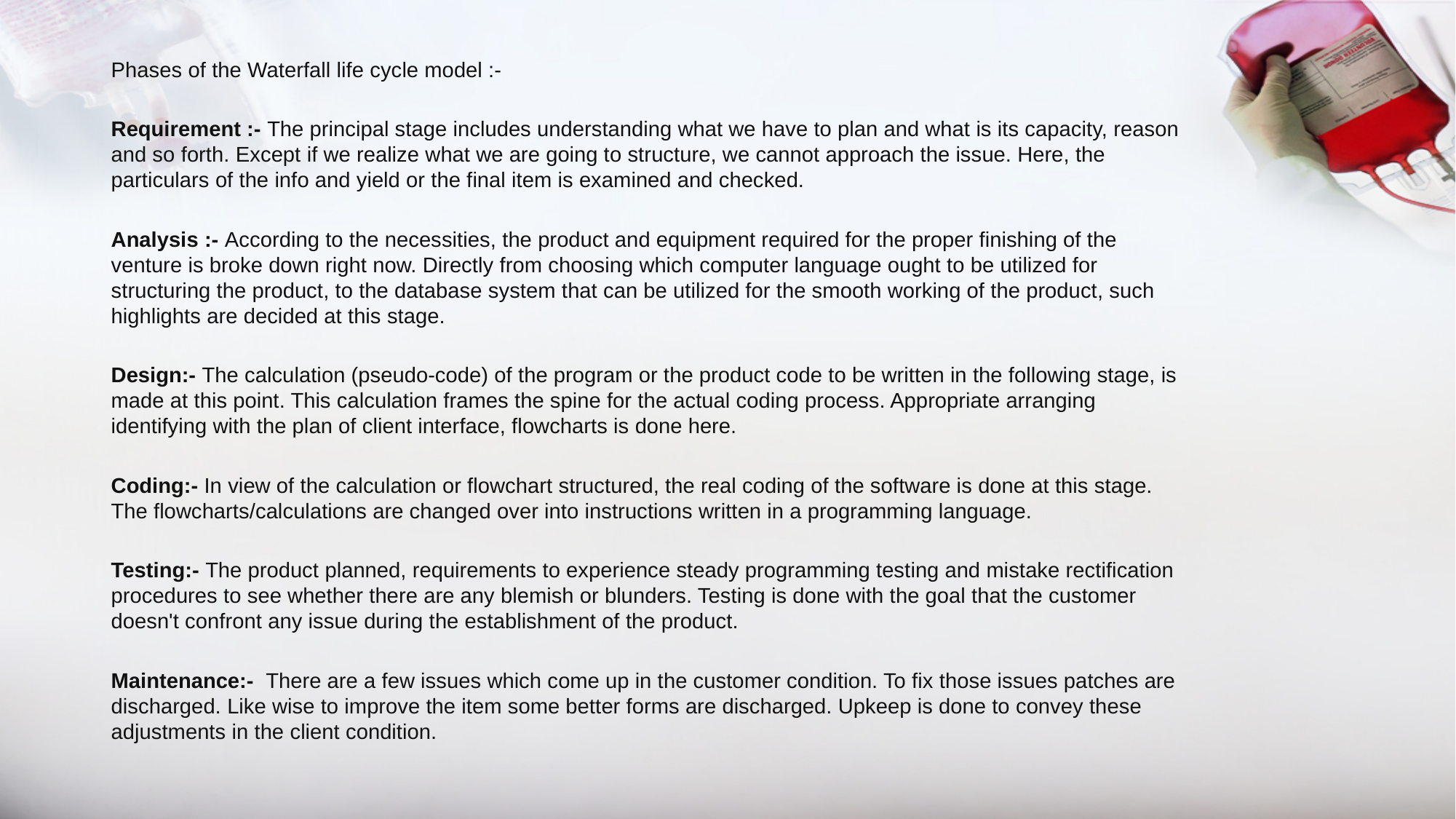

Phases of the Waterfall life cycle model :-

Requirement :- The principal stage includes understanding what we have to plan and what is its capacity, reason and so forth. Except if we realize what we are going to structure, we cannot approach the issue. Here, the particulars of the info and yield or the final item is examined and checked.

Analysis :- According to the necessities, the product and equipment required for the proper finishing of the venture is broke down right now. Directly from choosing which computer language ought to be utilized for structuring the product, to the database system that can be utilized for the smooth working of the product, such highlights are decided at this stage.

Design:- The calculation (pseudo-code) of the program or the product code to be written in the following stage, is made at this point. This calculation frames the spine for the actual coding process. Appropriate arranging identifying with the plan of client interface, flowcharts is done here.

Coding:- In view of the calculation or flowchart structured, the real coding of the software is done at this stage. The flowcharts/calculations are changed over into instructions written in a programming language.

Testing:- The product planned, requirements to experience steady programming testing and mistake rectification procedures to see whether there are any blemish or blunders. Testing is done with the goal that the customer doesn't confront any issue during the establishment of the product.

Maintenance:-  There are a few issues which come up in the customer condition. To fix those issues patches are discharged. Like wise to improve the item some better forms are discharged. Upkeep is done to convey these adjustments in the client condition.

#